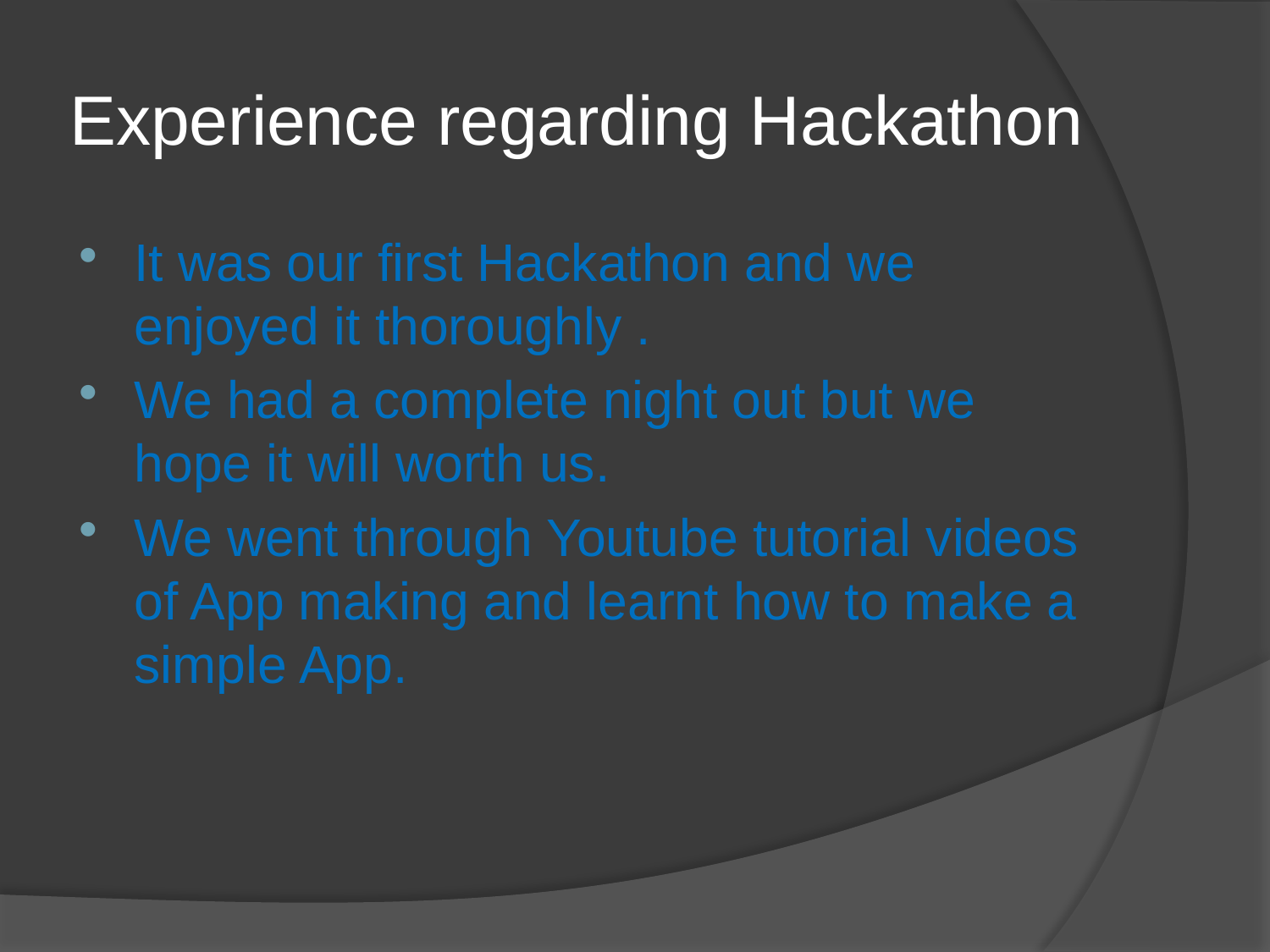

# Experience regarding Hackathon
It was our first Hackathon and we enjoyed it thoroughly .
We had a complete night out but we hope it will worth us.
We went through Youtube tutorial videos of App making and learnt how to make a simple App.